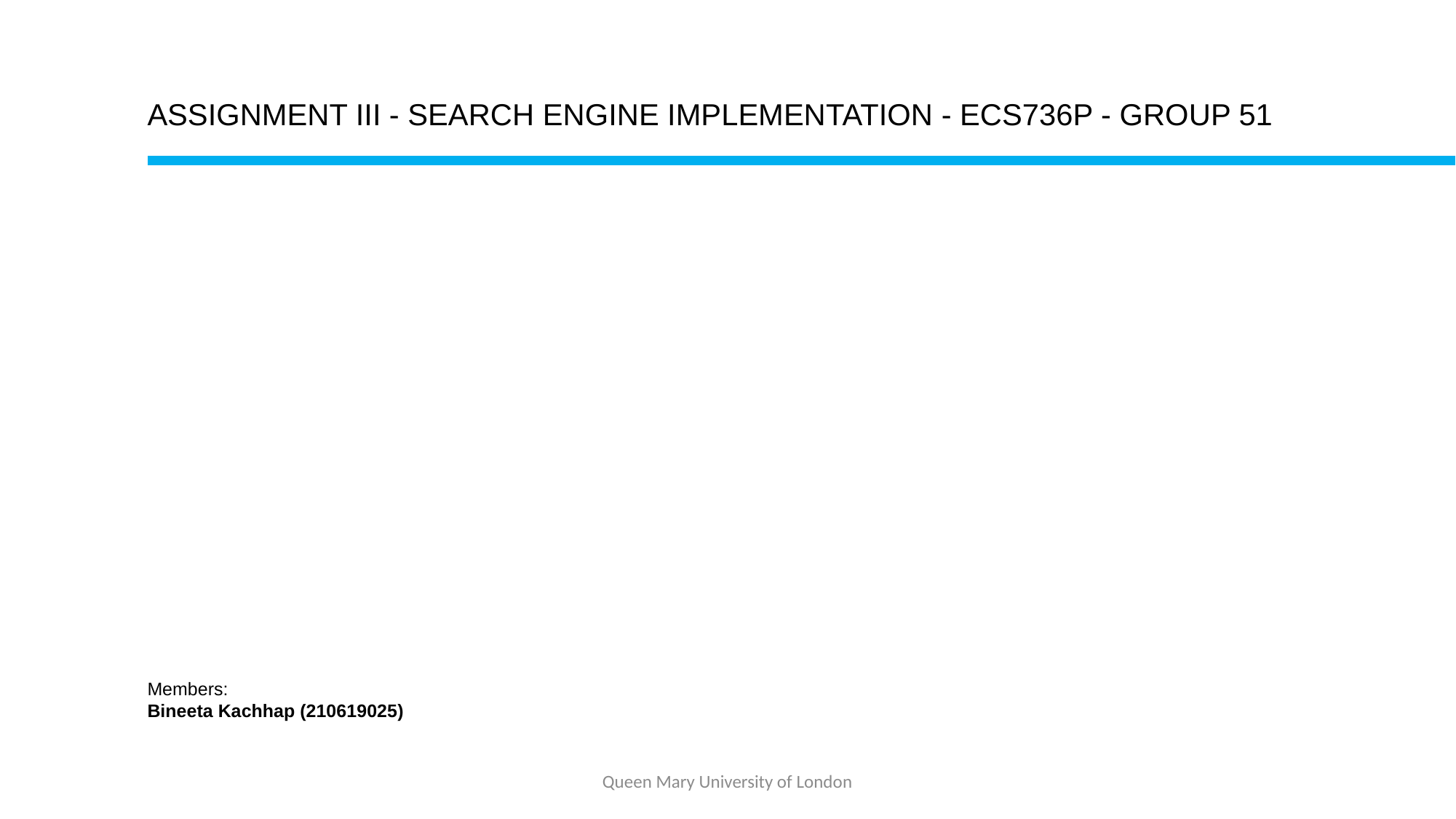

ASSIGNMENT III - Search engine implementation - ECS736P - Group 51

Members:
Bineeta Kachhap (210619025)
Queen Mary University of London